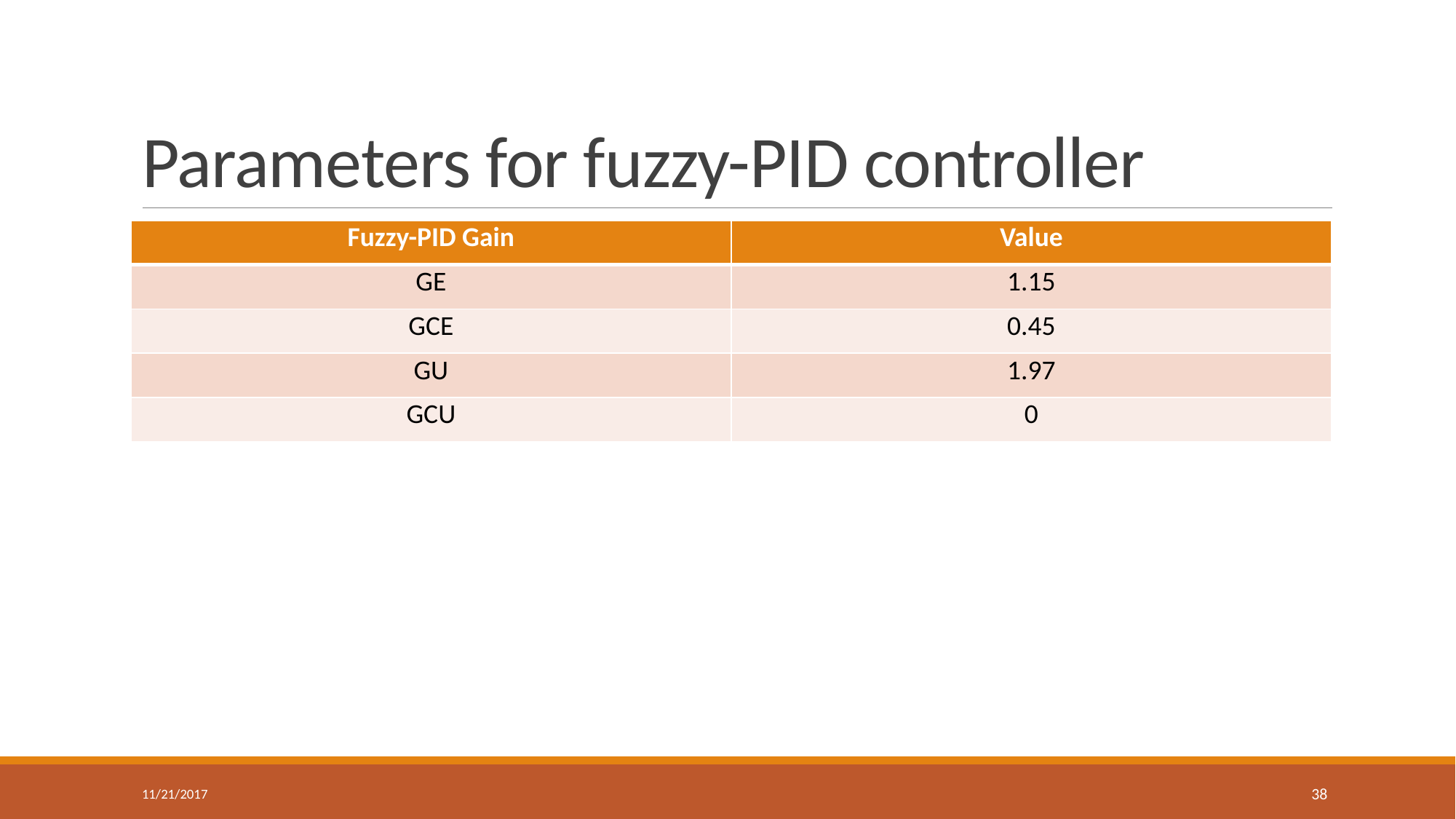

# Parameters for fuzzy-PID controller
| Fuzzy-PID Gain | Value |
| --- | --- |
| GE | 1.15 |
| GCE | 0.45 |
| GU | 1.97 |
| GCU | 0 |
11/21/2017
38